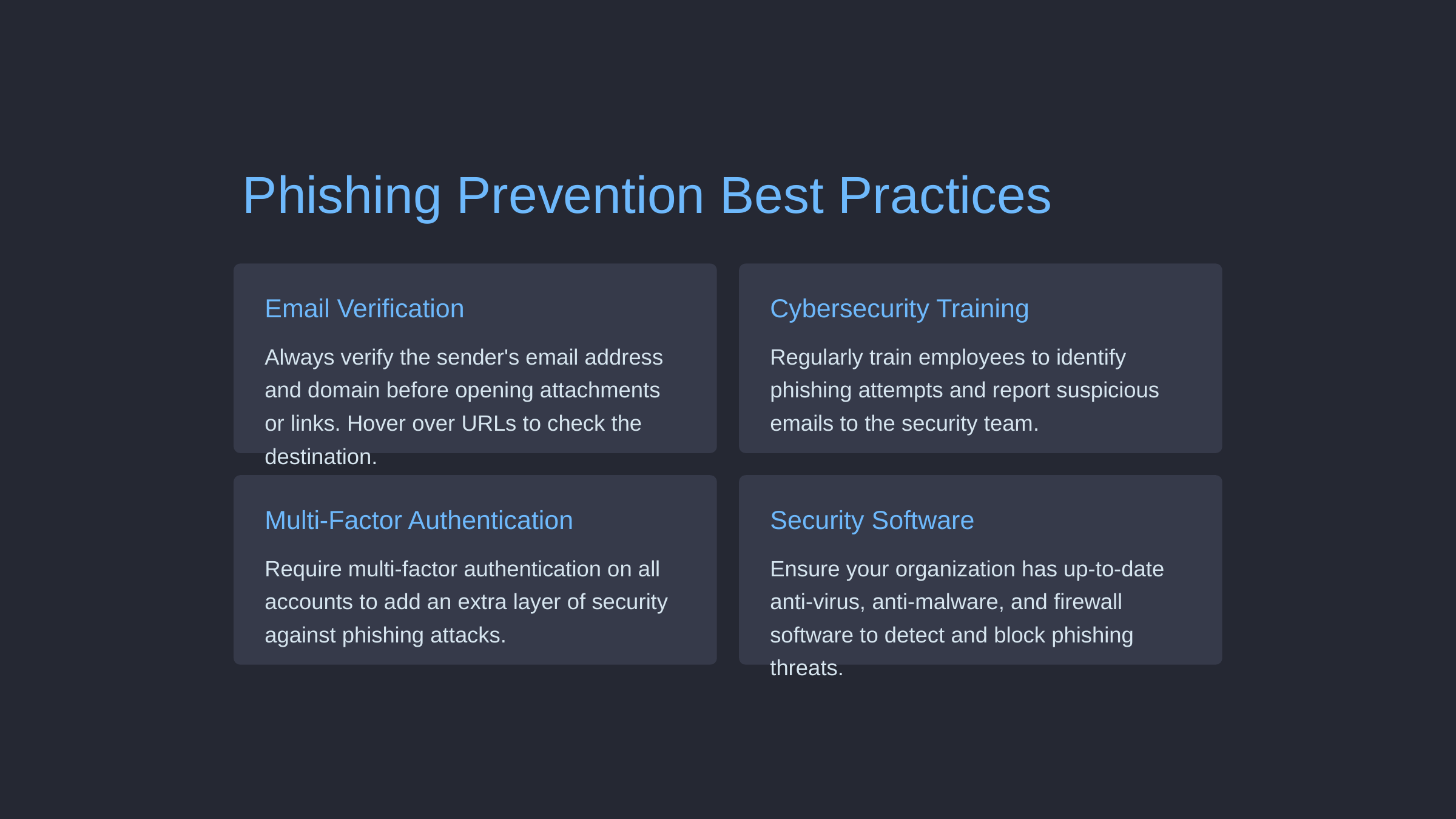

Phishing Prevention Best Practices

Email Verification
Cybersecurity Training
Always verify the sender's email address and domain before opening attachments or links. Hover over URLs to check the destination.
Regularly train employees to identify phishing attempts and report suspicious emails to the security team.

Multi-Factor Authentication
Security Software
Require multi-factor authentication on all accounts to add an extra layer of security against phishing attacks.
Ensure your organization has up-to-date anti-virus, anti-malware, and firewall software to detect and block phishing threats.